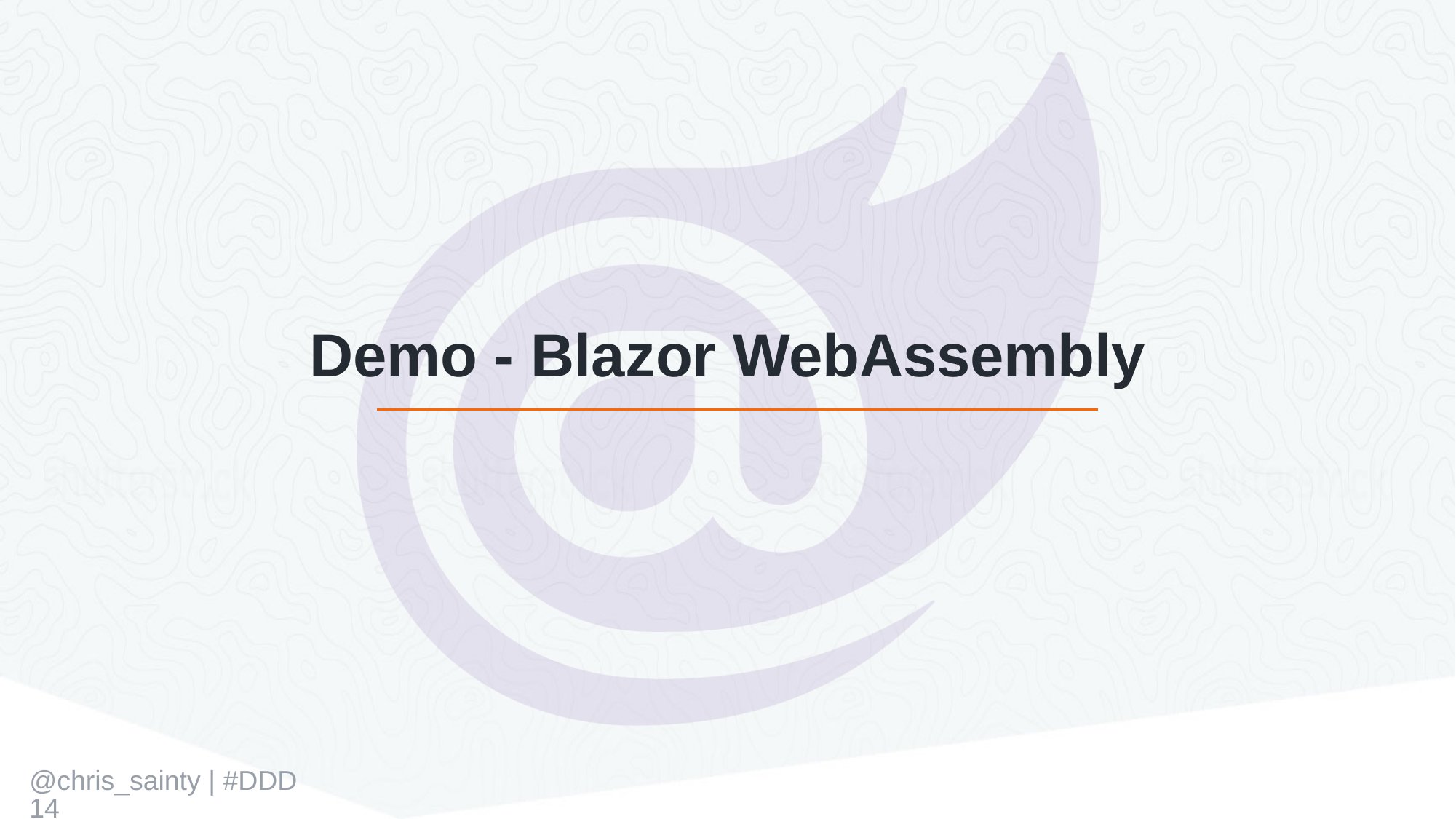

# Demo - Blazor WebAssembly
@chris_sainty | #DDD14